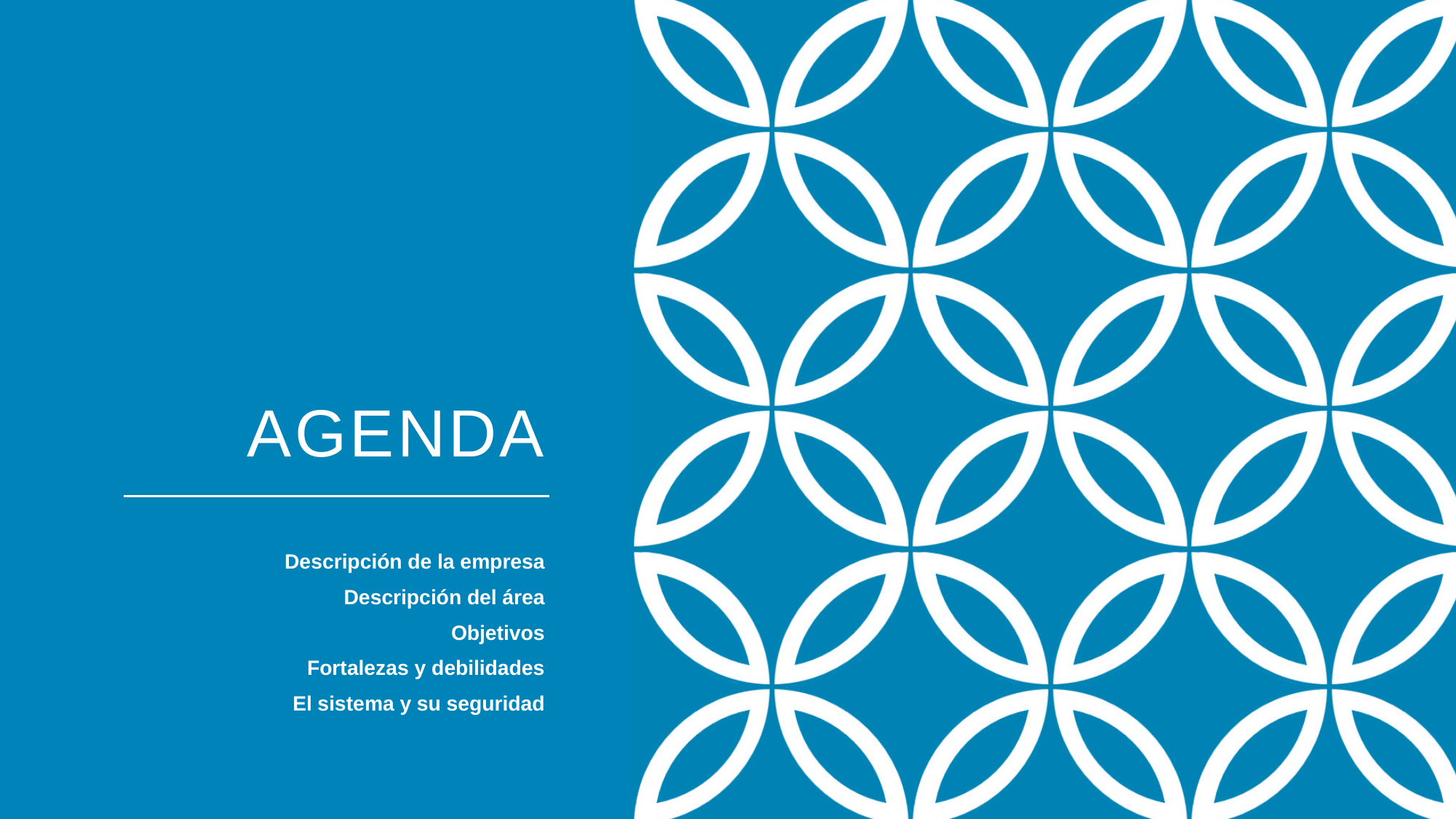

# AGENDA
Descripción de la empresa
Descripción del área
Objetivos
Fortalezas y debilidades
El sistema y su seguridad